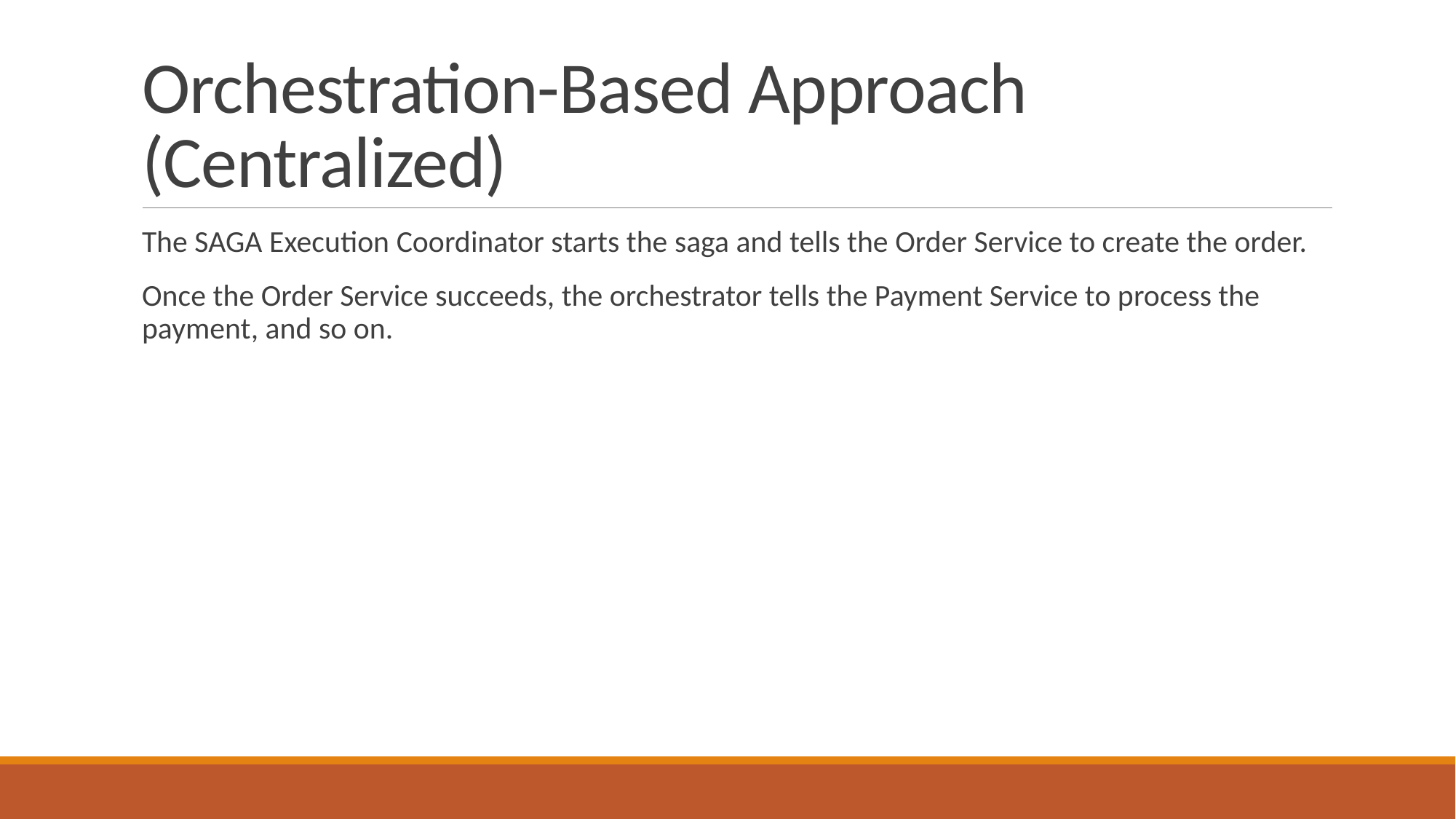

# Orchestration-Based Approach (Centralized)
The SAGA Execution Coordinator starts the saga and tells the Order Service to create the order.
Once the Order Service succeeds, the orchestrator tells the Payment Service to process the payment, and so on.